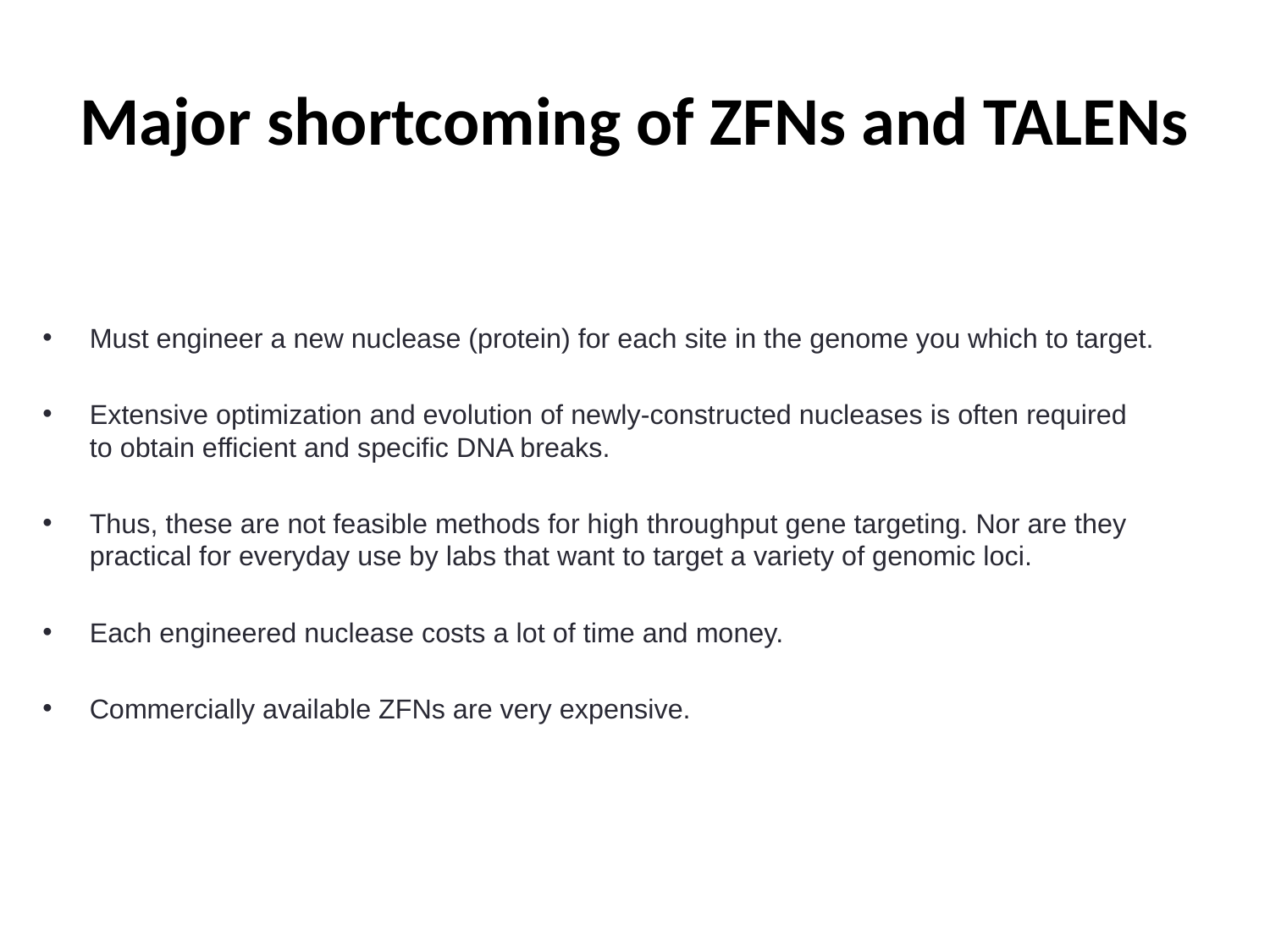

# Major shortcoming of ZFNs and TALENs
Must engineer a new nuclease (protein) for each site in the genome you which to target.

Extensive optimization and evolution of newly-constructed nucleases is often required  to obtain efficient and specific DNA breaks.

Thus, these are not feasible methods for high throughput gene targeting. Nor are they practical for everyday use by labs that want to target a variety of genomic loci.

Each engineered nuclease costs a lot of time and money.

Commercially available ZFNs are very expensive.